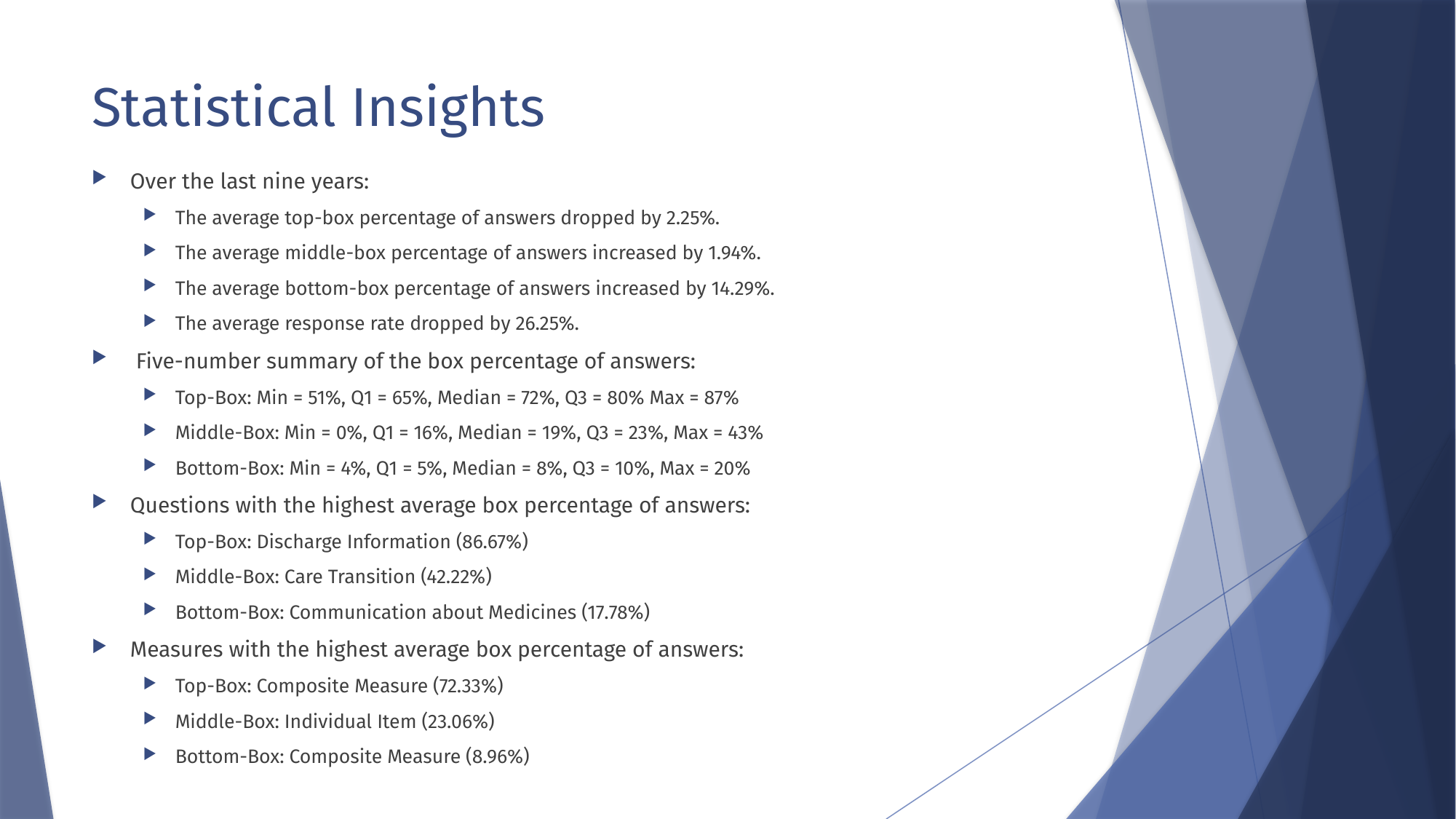

# Statistical Insights
Over the last nine years:
The average top-box percentage of answers dropped by 2.25%.
The average middle-box percentage of answers increased by 1.94%.
The average bottom-box percentage of answers increased by 14.29%.
The average response rate dropped by 26.25%.
 Five-number summary of the box percentage of answers:
Top-Box: Min = 51%, Q1 = 65%, Median = 72%, Q3 = 80% Max = 87%
Middle-Box: Min = 0%, Q1 = 16%, Median = 19%, Q3 = 23%, Max = 43%
Bottom-Box: Min = 4%, Q1 = 5%, Median = 8%, Q3 = 10%, Max = 20%
Questions with the highest average box percentage of answers:
Top-Box: Discharge Information (86.67%)
Middle-Box: Care Transition (42.22%)
Bottom-Box: Communication about Medicines (17.78%)
Measures with the highest average box percentage of answers:
Top-Box: Composite Measure (72.33%)
Middle-Box: Individual Item (23.06%)
Bottom-Box: Composite Measure (8.96%)